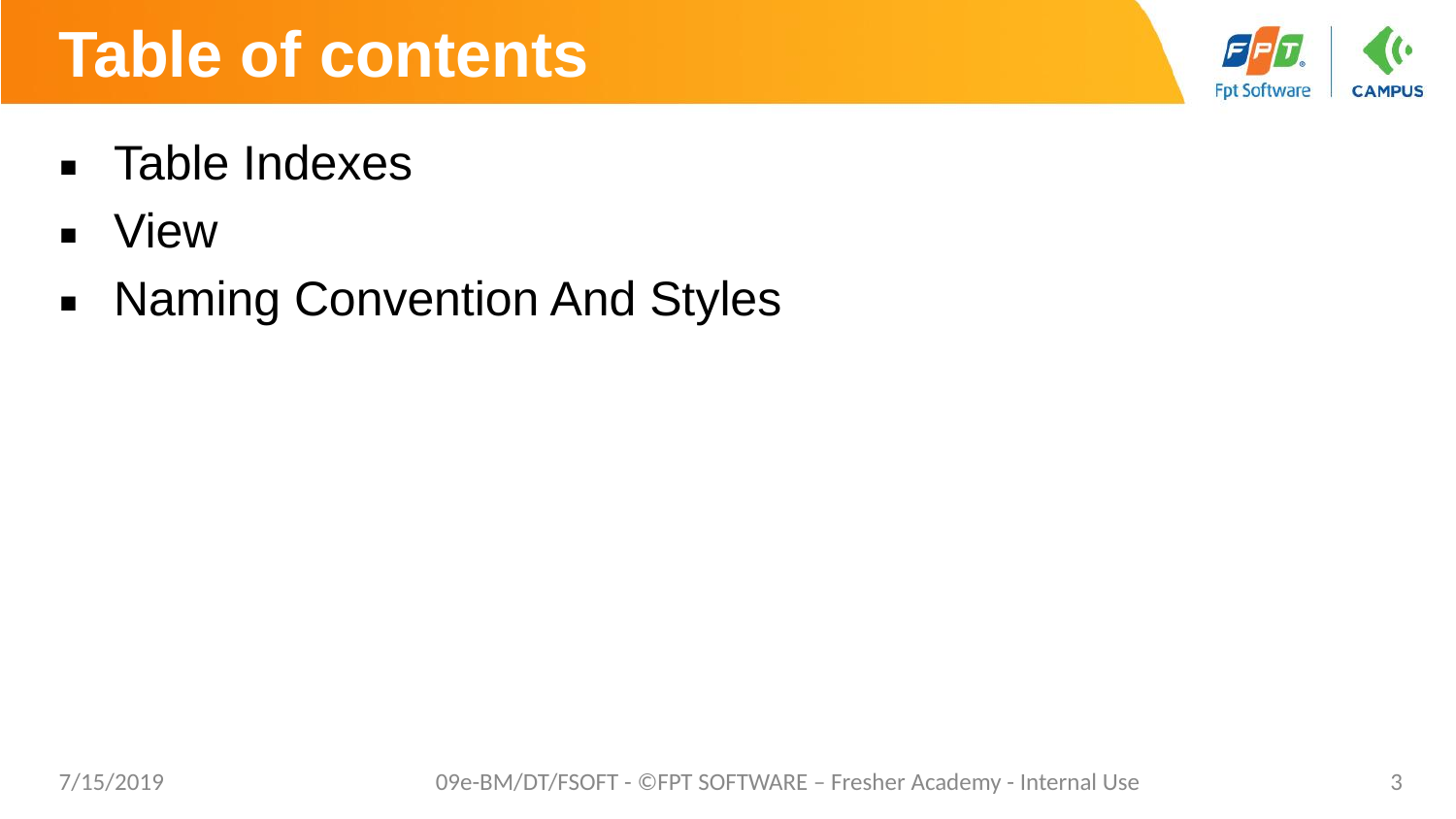

# Table of contents
Table Indexes
View
Naming Convention And Styles

7/15/2019
09e-BM/DT/FSOFT - ©FPT SOFTWARE – Fresher Academy - Internal Use
3